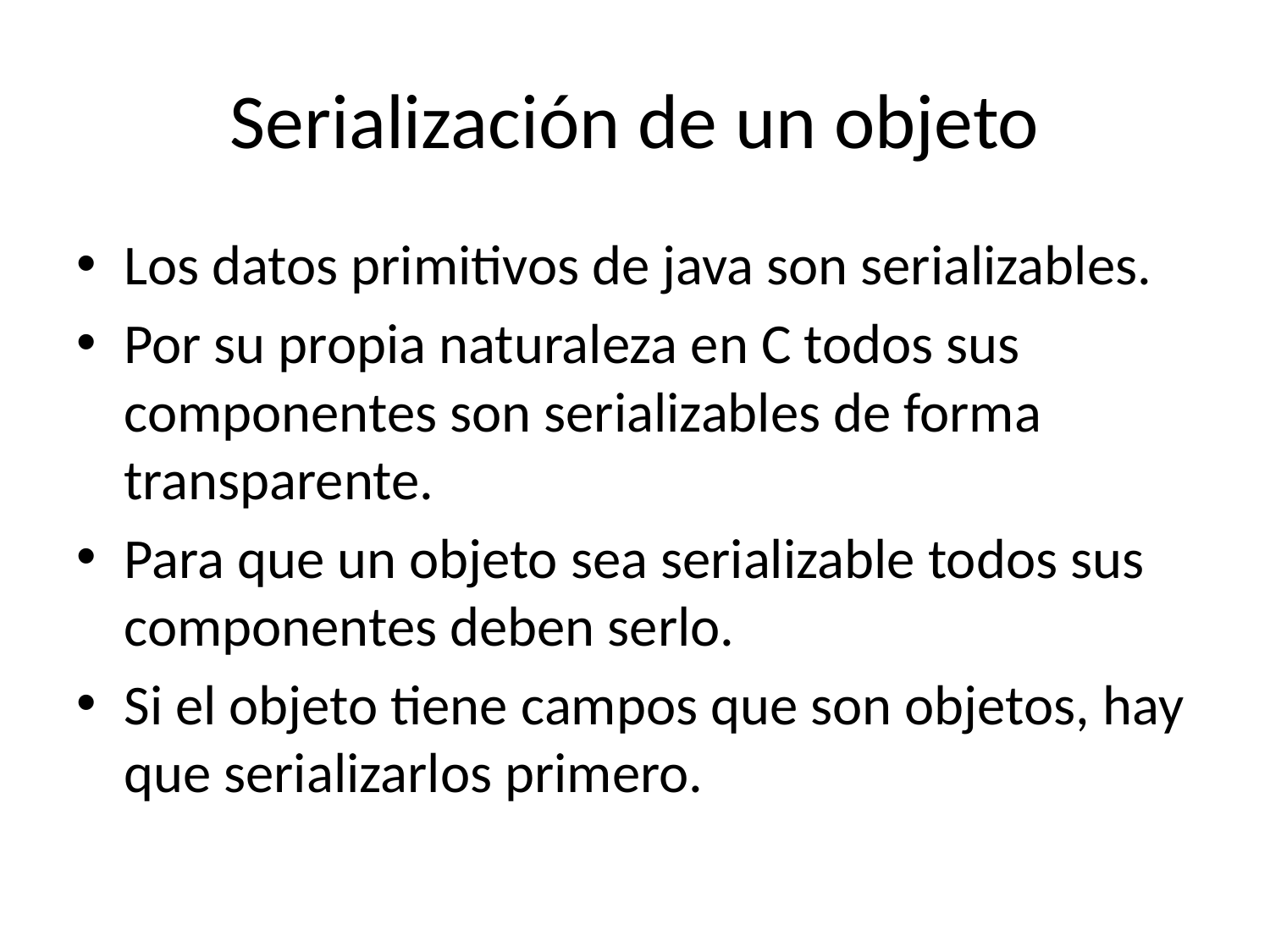

# Serialización de un objeto
Los datos primitivos de java son serializables.
Por su propia naturaleza en C todos sus componentes son serializables de forma transparente.
Para que un objeto sea serializable todos sus componentes deben serlo.
Si el objeto tiene campos que son objetos, hay que serializarlos primero.